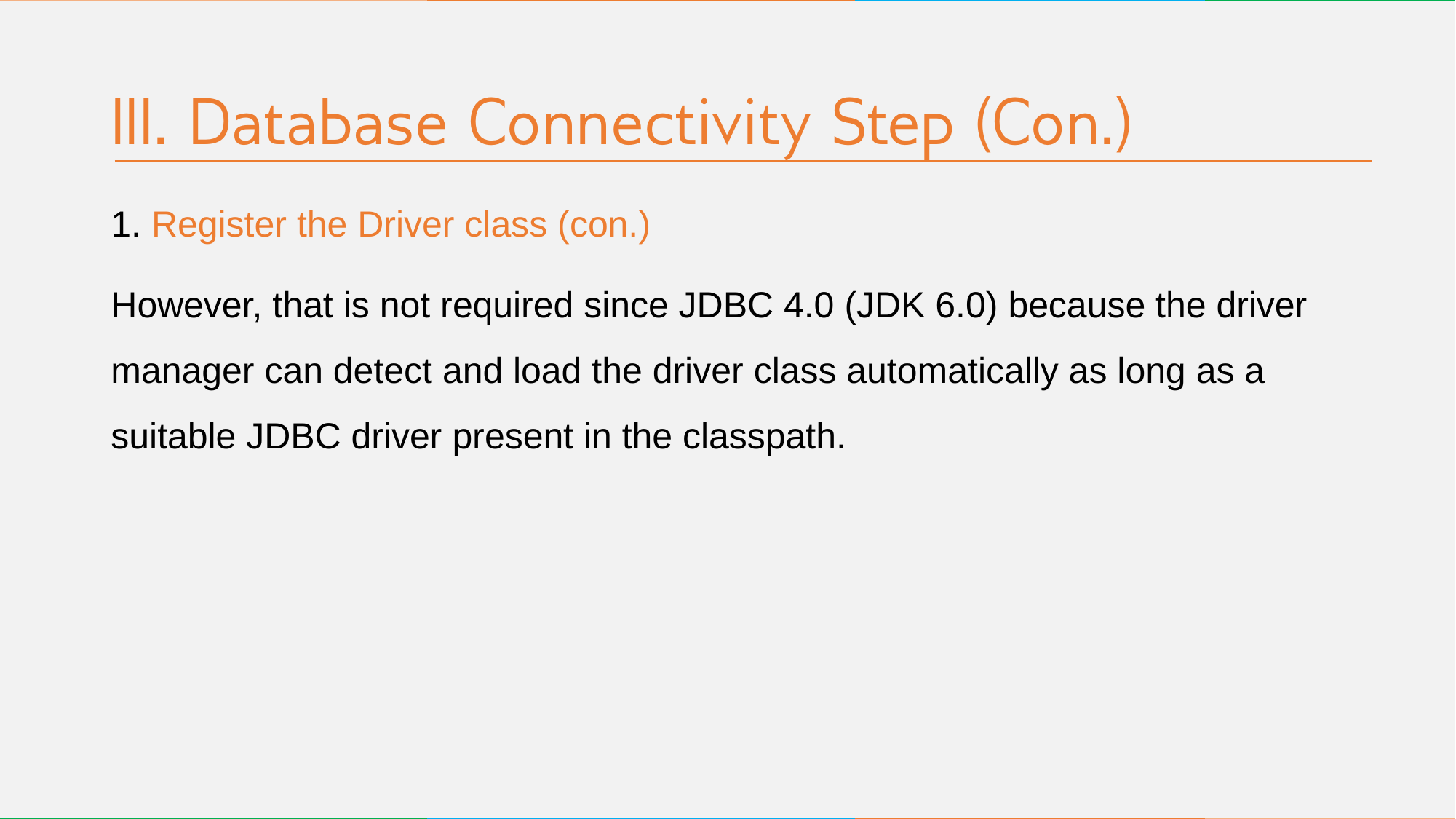

# III. Database Connectivity Step (Con.)
1. Register the Driver class (con.)
However, that is not required since JDBC 4.0 (JDK 6.0) because the driver manager can detect and load the driver class automatically as long as a suitable JDBC driver present in the classpath.